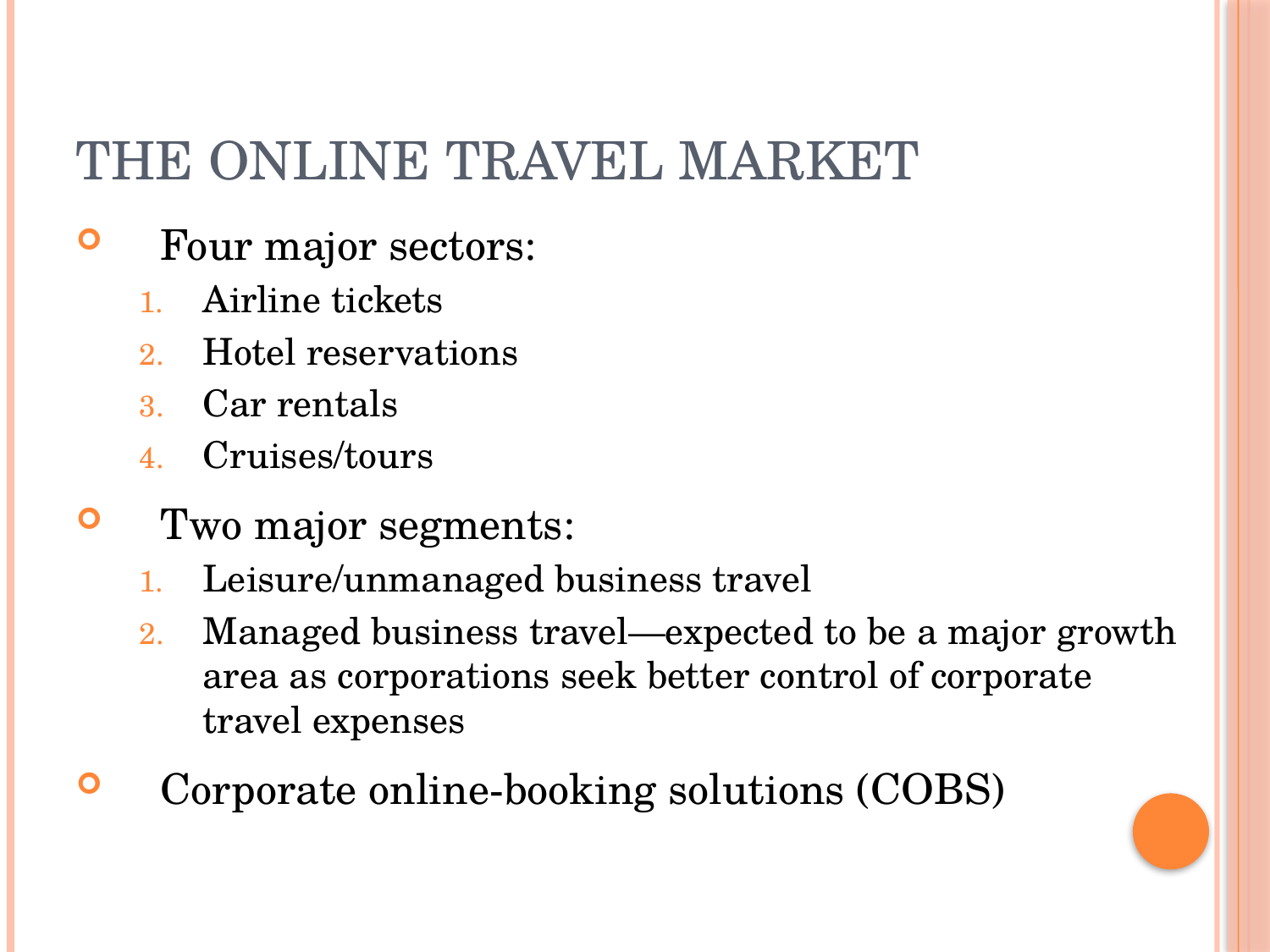

# The Online Travel Market
Four major sectors:
Airline tickets
Hotel reservations
Car rentals
Cruises/tours
Two major segments:
Leisure/unmanaged business travel
Managed business travel—expected to be a major growth area as corporations seek better control of corporate travel expenses
Corporate online-booking solutions (COBS)